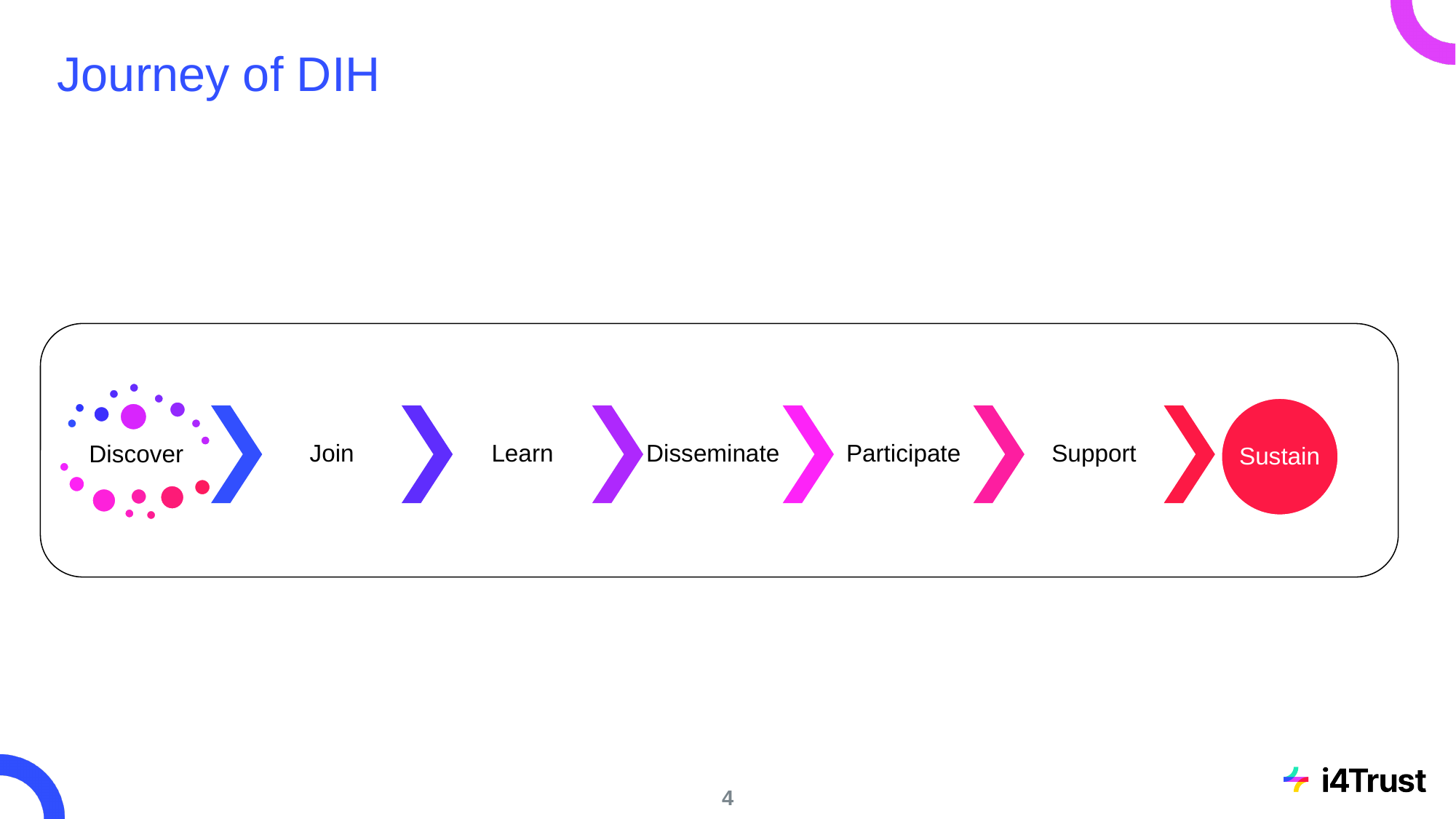

# Journey of DIH

Join

Learn

Disseminate

Participate

Support
Sustain

Discover

4